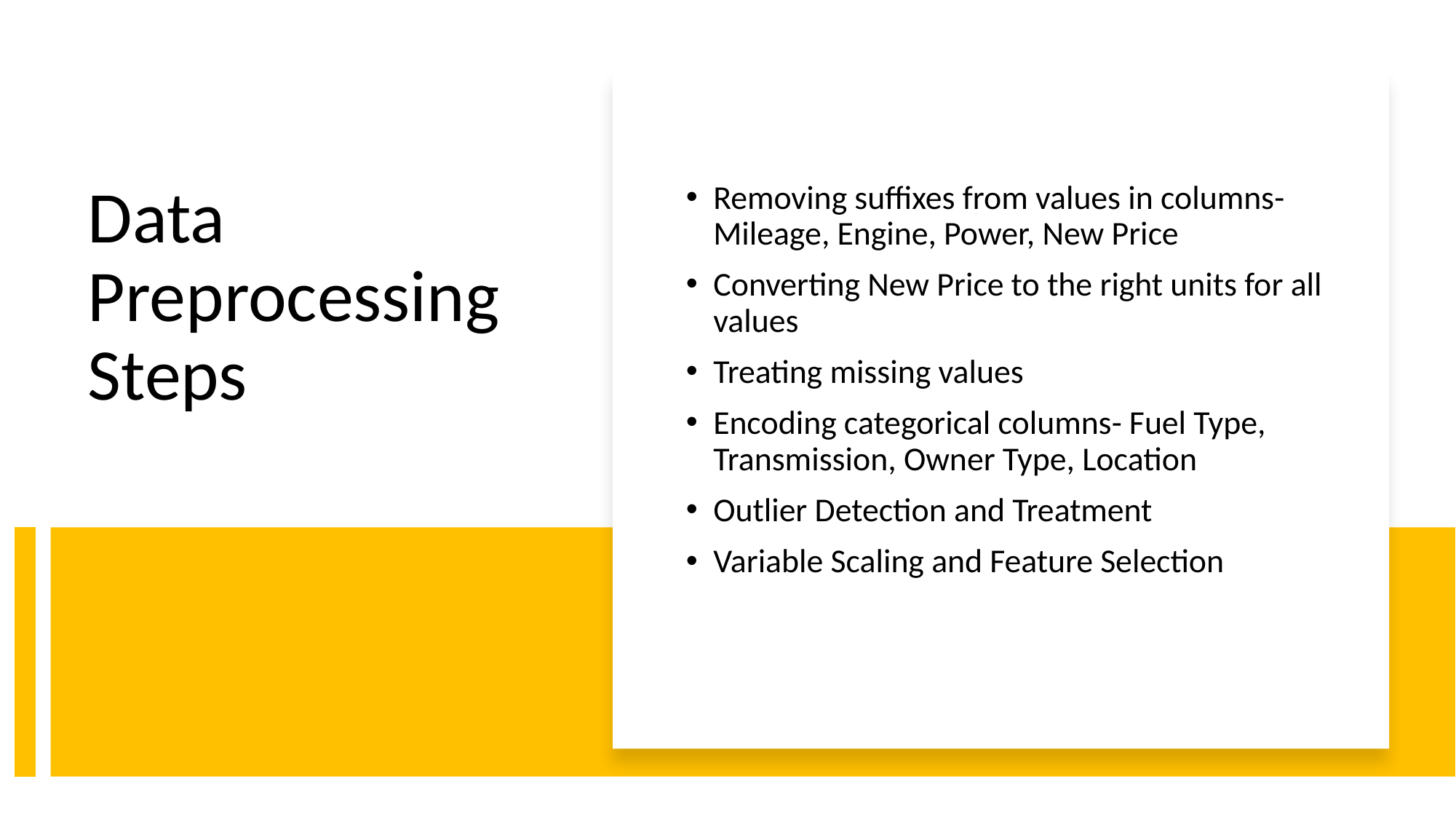

Removing suffixes from values in columns- Mileage, Engine, Power, New Price
Converting New Price to the right units for all values
Treating missing values
Encoding categorical columns- Fuel Type, Transmission, Owner Type, Location
Outlier Detection and Treatment
Variable Scaling and Feature Selection
# Data Preprocessing Steps